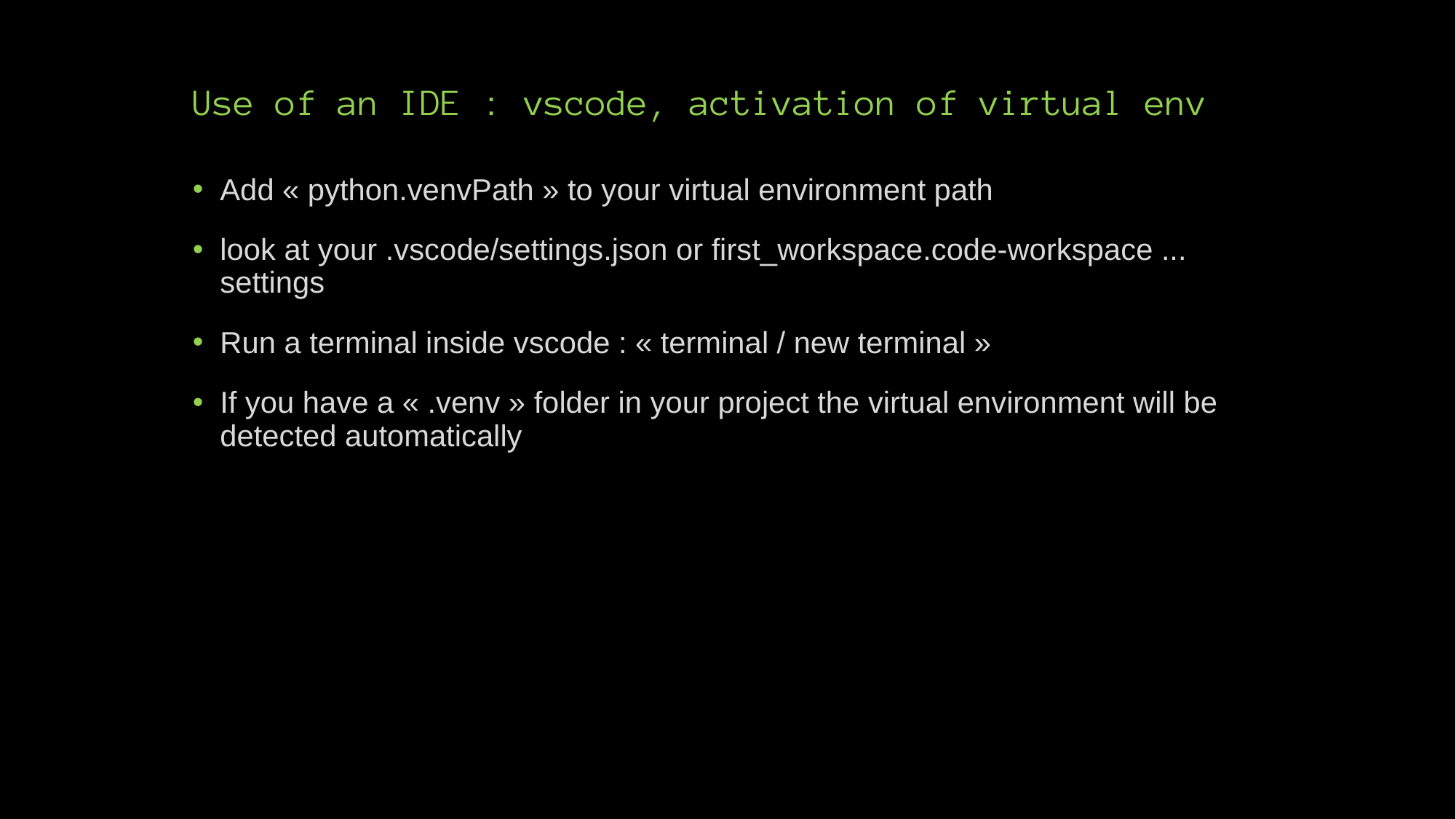

# Use of an IDE : vscode, activation of virtual env
Add « python.venvPath » to your virtual environment path
look at your .vscode/settings.json or first_workspace.code-workspace ... settings
Run a terminal inside vscode : « terminal / new terminal »
If you have a « .venv » folder in your project the virtual environment will be detected automatically